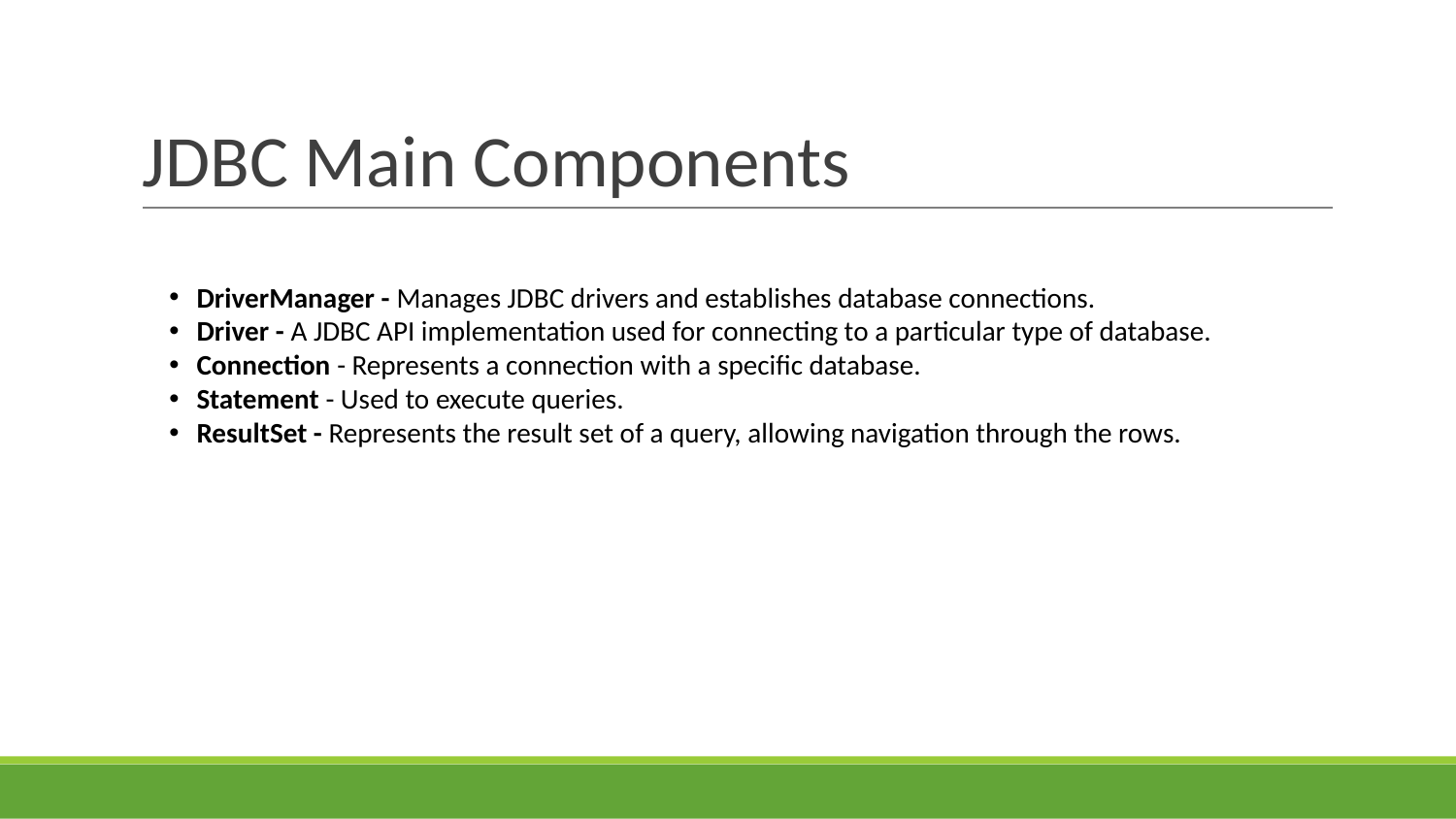

# JDBC Main Components
DriverManager - Manages JDBC drivers and establishes database connections.
Driver - A JDBC API implementation used for connecting to a particular type of database.
Connection - Represents a connection with a specific database.
Statement - Used to execute queries.
ResultSet - Represents the result set of a query, allowing navigation through the rows.